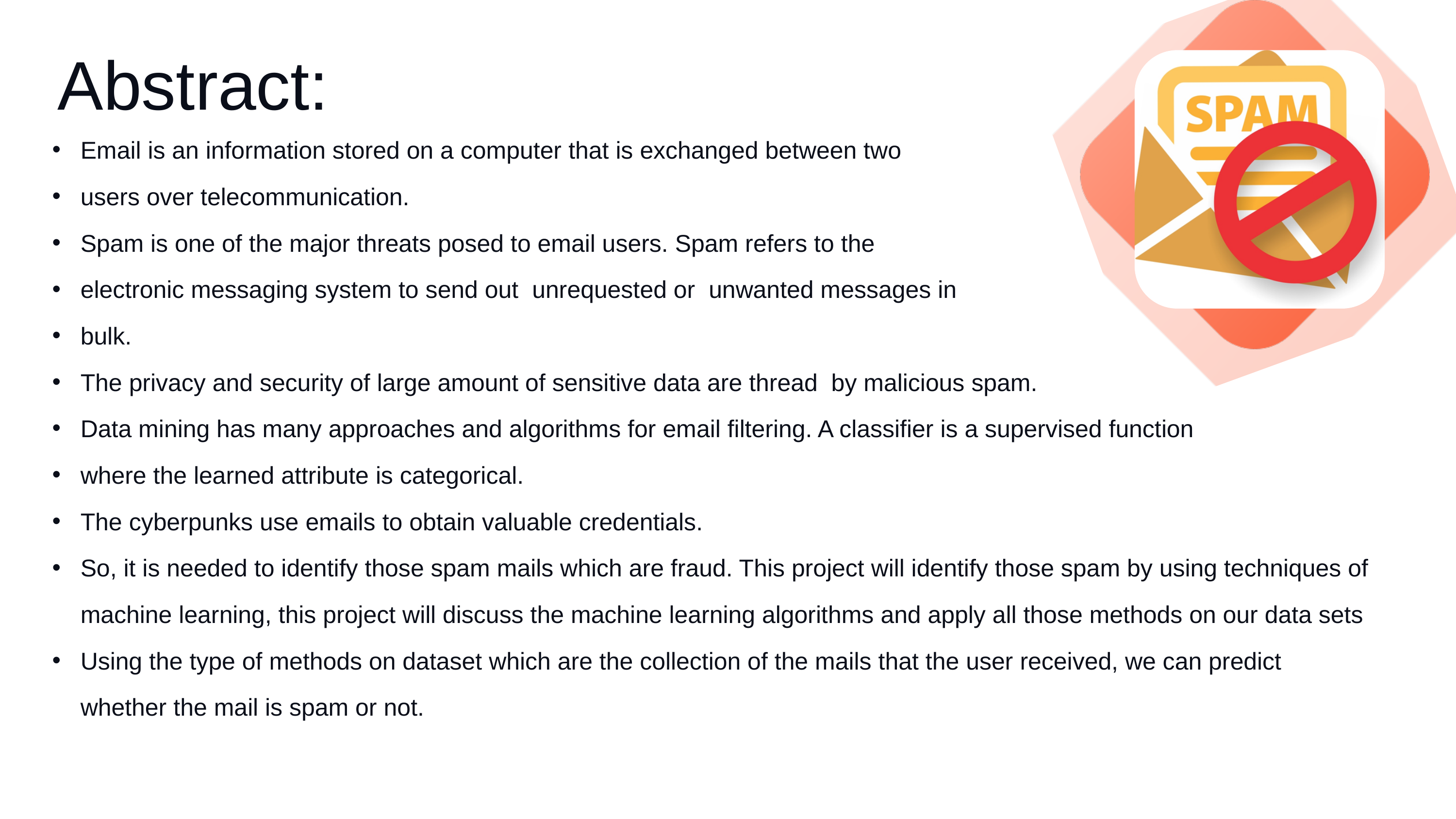

Abstract:

Email is an information stored on a computer that is exchanged between two
users over telecommunication.
Spam is one of the major threats posed to email users. Spam refers to the
electronic messaging system to send out  unrequested or  unwanted messages in
bulk.
The privacy and security of large amount of sensitive data are thread  by malicious spam.
Data mining has many approaches and algorithms for email filtering. A classifier is a supervised function
where the learned attribute is categorical.
The cyberpunks use emails to obtain valuable credentials.
So, it is needed to identify those spam mails which are fraud. This project will identify those spam by using techniques of machine learning, this project will discuss the machine learning algorithms and apply all those methods on our data sets
Using the type of methods on dataset which are the collection of the mails that the user received, we can predict whether the mail is spam or not.